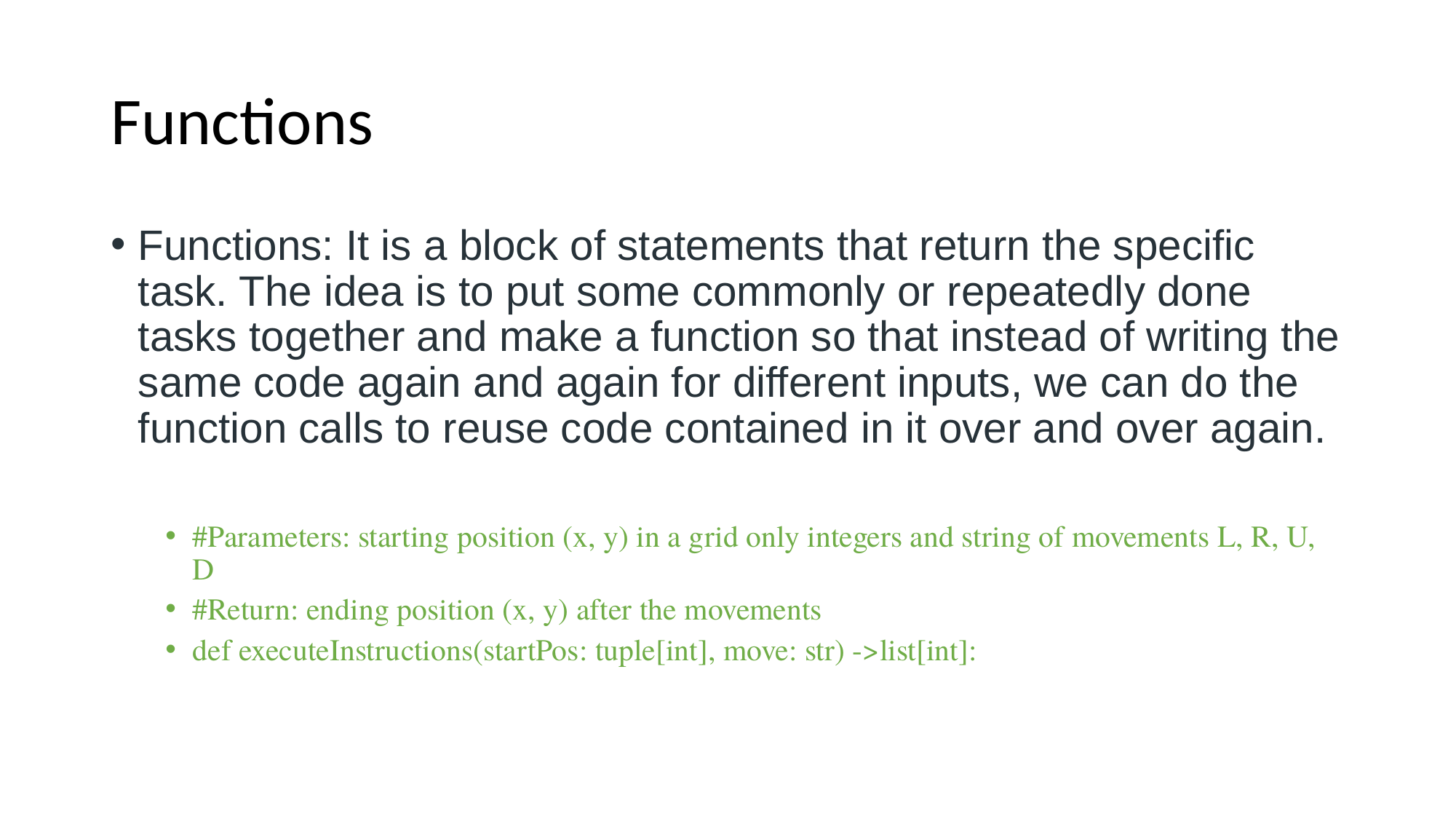

# Functions
Functions: It is a block of statements that return the specific task. The idea is to put some commonly or repeatedly done tasks together and make a function so that instead of writing the same code again and again for different inputs, we can do the function calls to reuse code contained in it over and over again.

#Parameters: starting position (x, y) in a grid only integers and string of movements L, R, U, D
#Return: ending position (x, y) after the movements
def executeInstructions(startPos: tuple[int], move: str) ->list[int]: